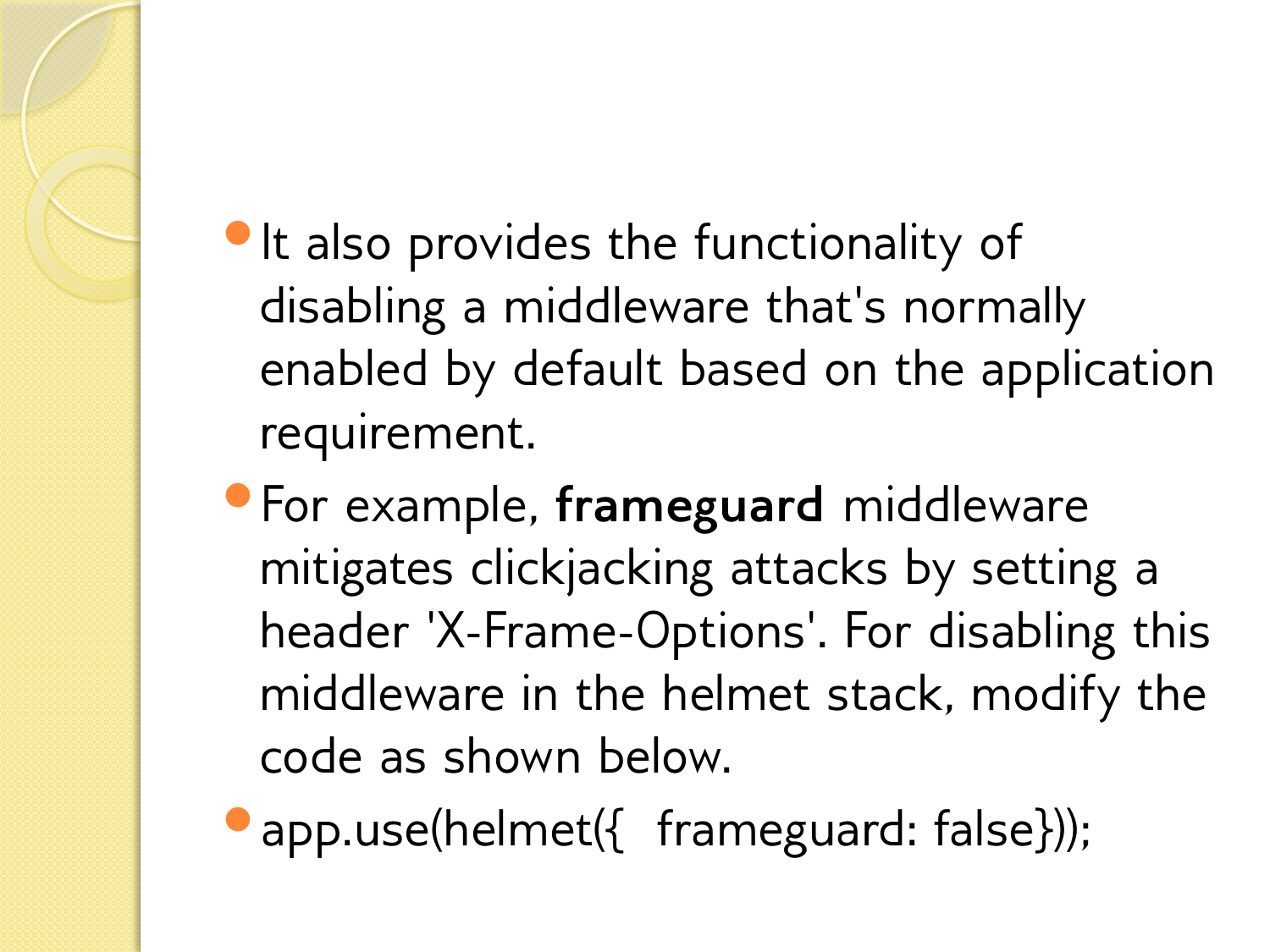

#
It also provides the functionality of disabling a middleware that's normally enabled by default based on the application requirement.
For example, frameguard middleware mitigates clickjacking attacks by setting a header 'X-Frame-Options'. For disabling this middleware in the helmet stack, modify the code as shown below.
app.use(helmet({  frameguard: false}));